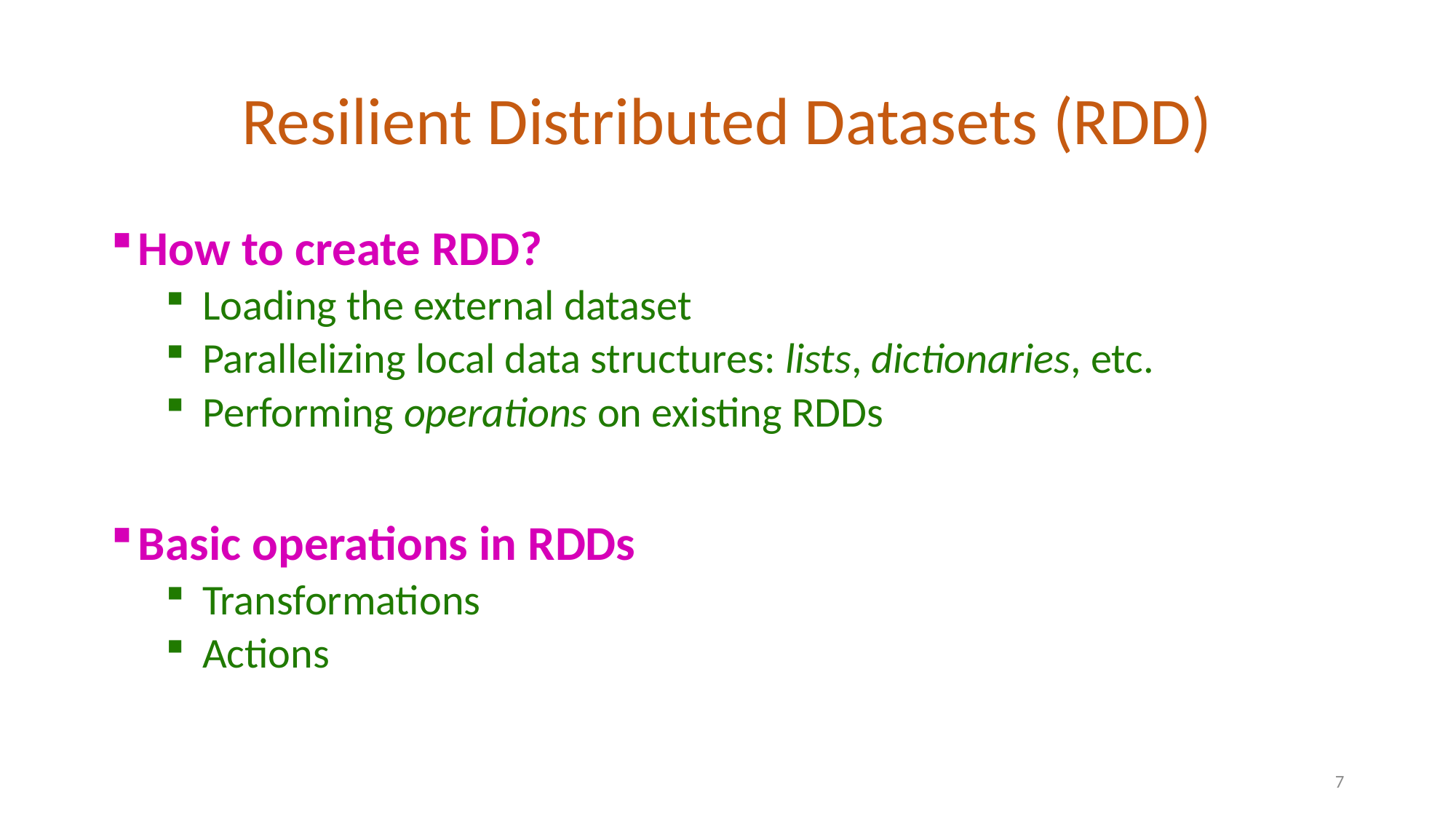

# Resilient Distributed Datasets (RDD)
How to create RDD?
 Loading the external dataset
 Parallelizing local data structures: lists, dictionaries, etc.
 Performing operations on existing RDDs

Basic operations in RDDs
 Transformations
 Actions
7